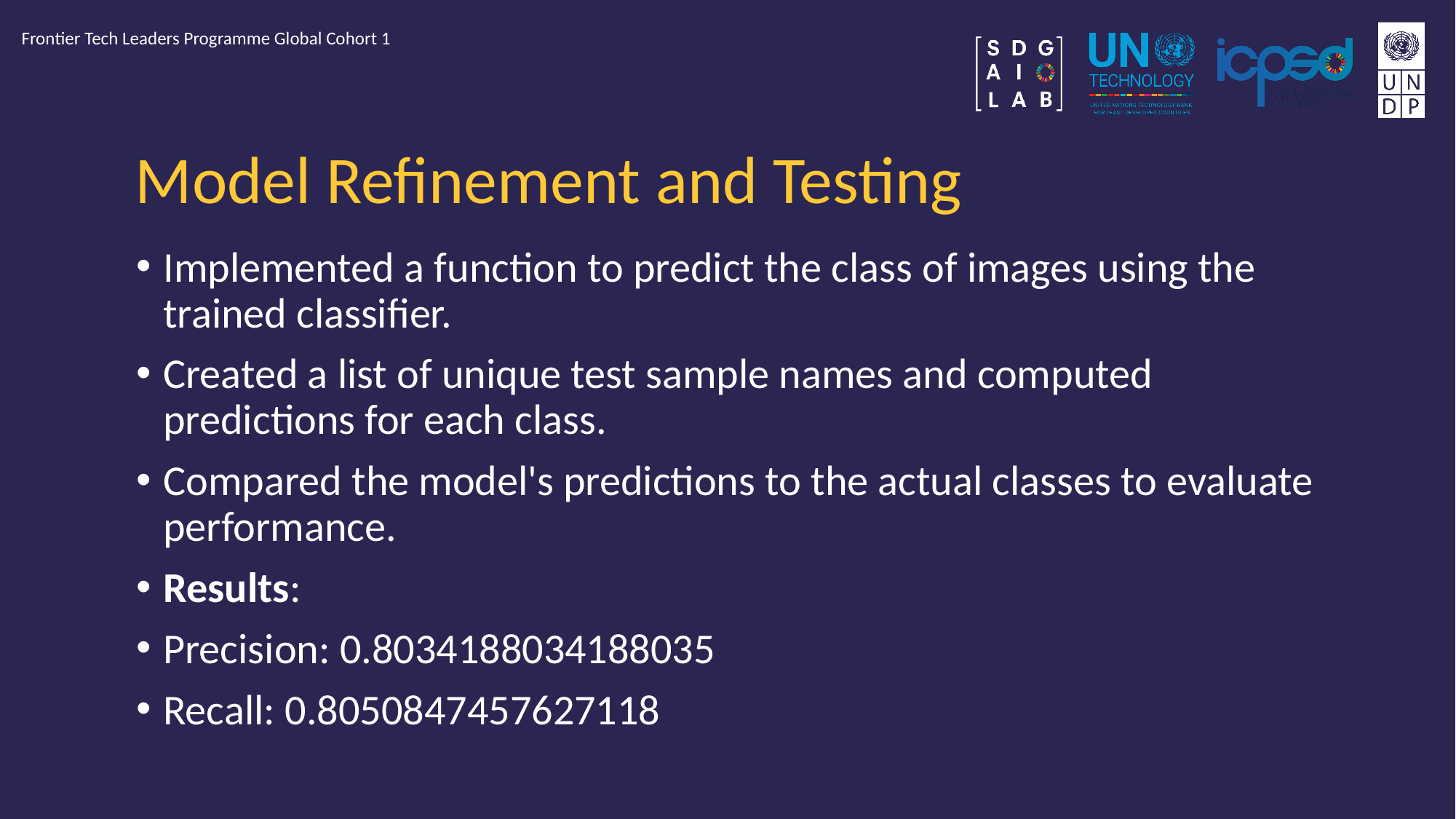

Frontier Tech Leaders Programme Global Cohort 1
# Model Refinement and Testing
Implemented a function to predict the class of images using the trained classifier.
Created a list of unique test sample names and computed predictions for each class.
Compared the model's predictions to the actual classes to evaluate performance.
Results:
Precision: 0.8034188034188035
Recall: 0.8050847457627118